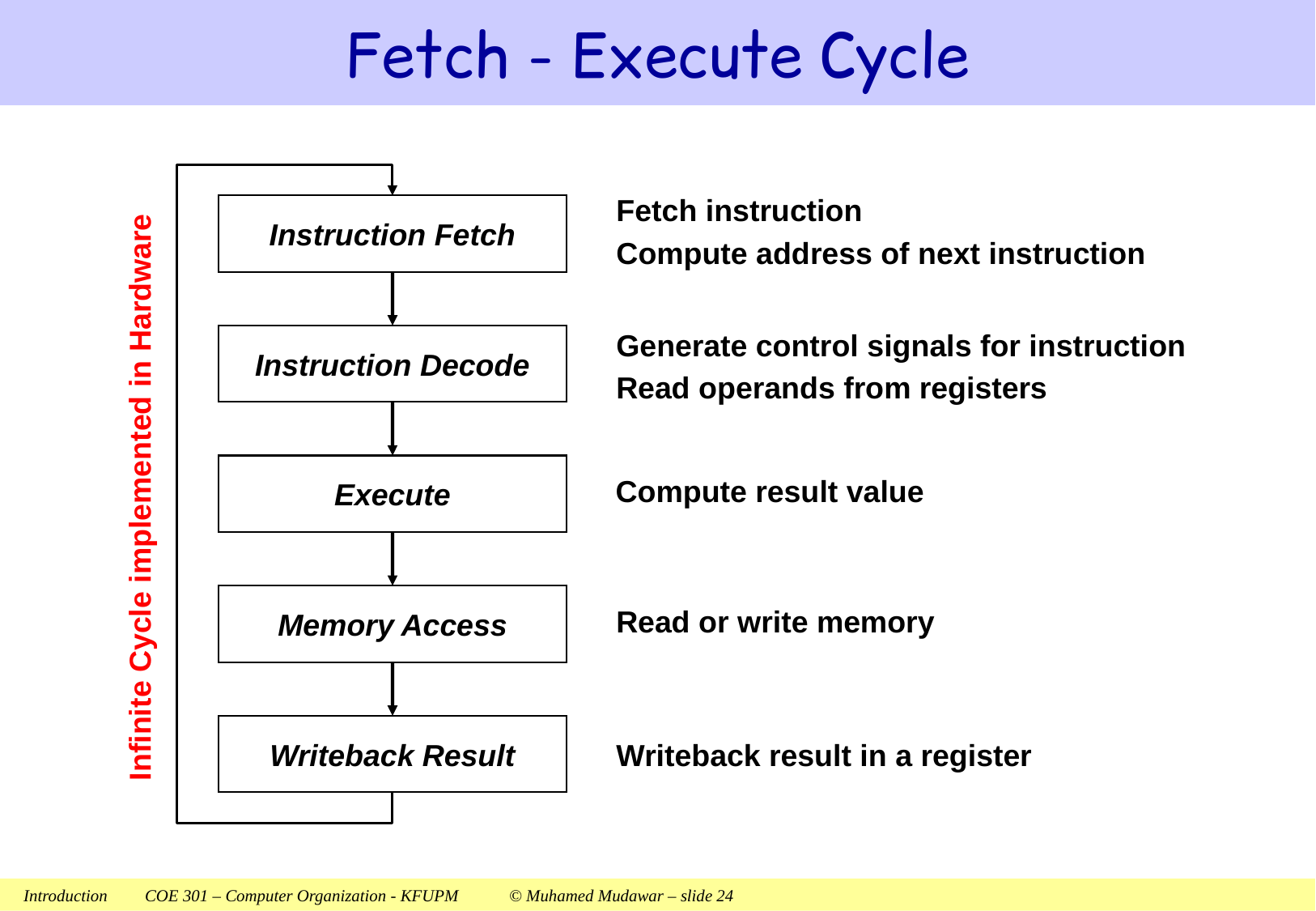

# Fetch - Execute Cycle

Fetch instruction
Compute address of next instruction
Instruction Fetch

Generate control signals for instruction
Read operands from registers
Instruction Decode

Execute
Compute result value
Infinite Cycle implemented in Hardware

Memory Access
Read or write memory

Writeback Result
Writeback result in a register